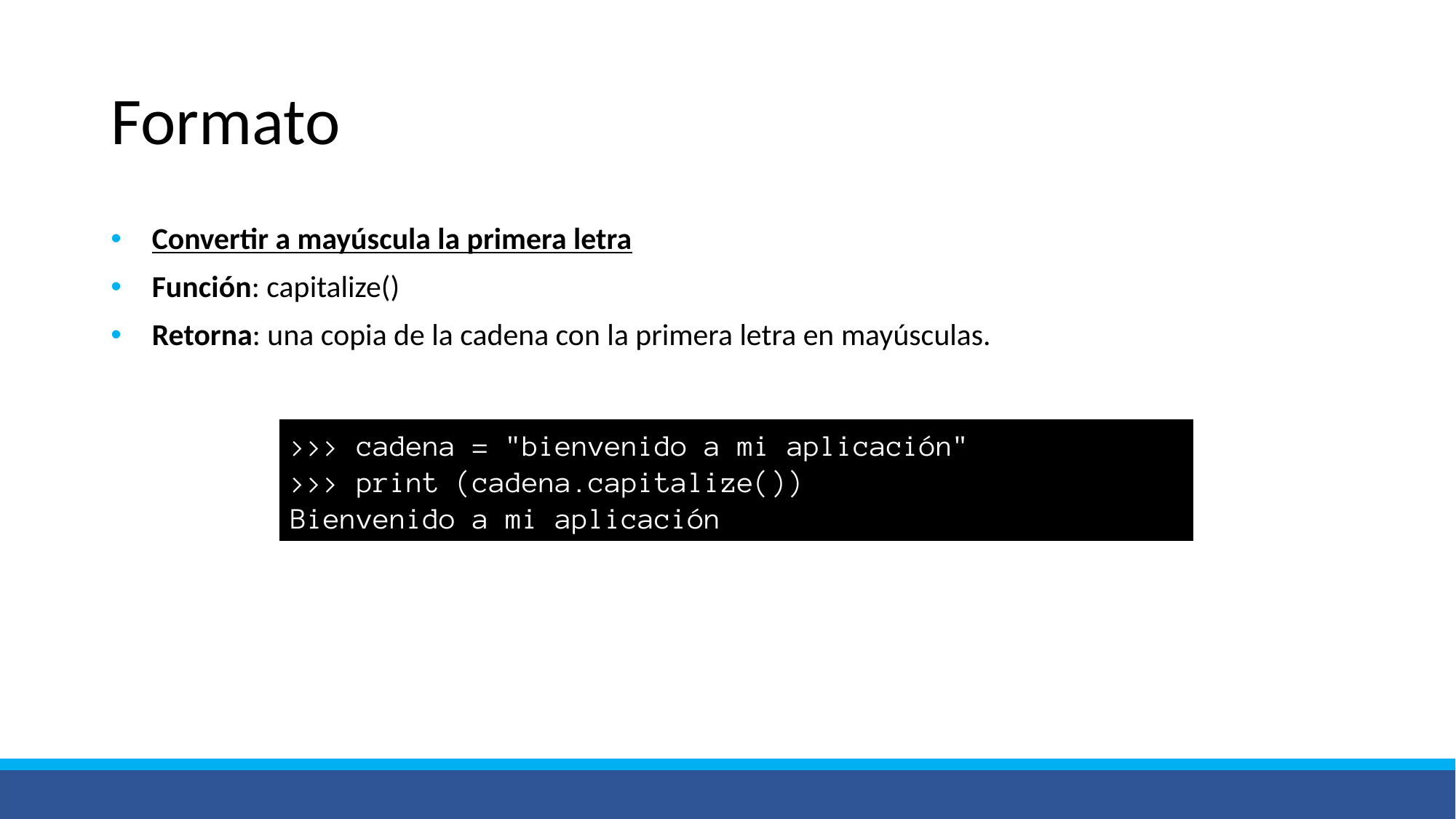

# Formato
Convertir a mayúscula la primera letra
Función: capitalize()
Retorna: una copia de la cadena con la primera letra en mayúsculas.
>>> cadena = "bienvenido a mi aplicación"
>>> print (cadena.capitalize())
Bienvenido a mi aplicación